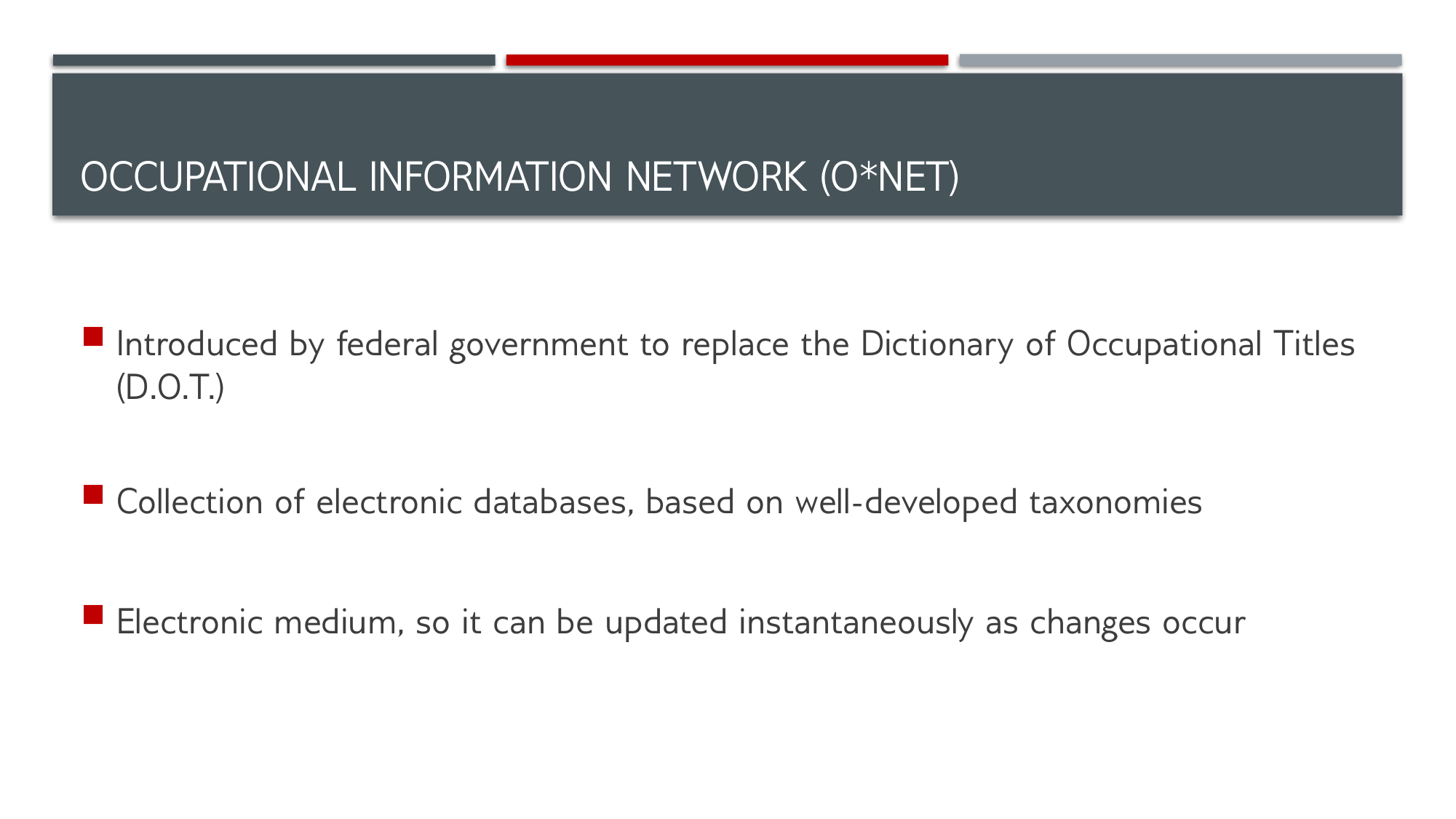

# Occupational Information Network (O*NET)
Introduced by federal government to replace the Dictionary of Occupational Titles (D.O.T.)

Collection of electronic databases, based on well-developed taxonomies

Electronic medium, so it can be updated instantaneously as changes occur